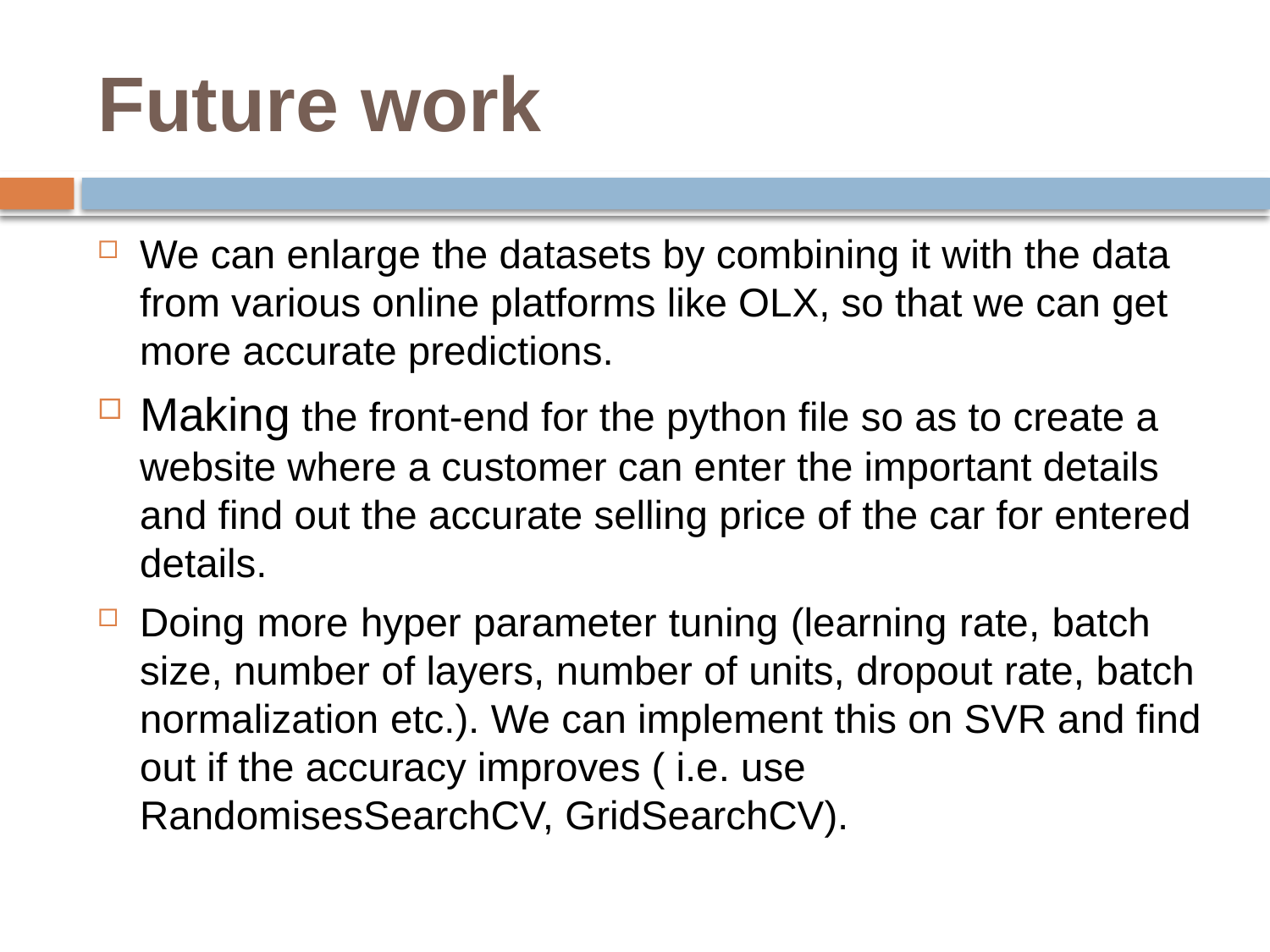

# Future work
We can enlarge the datasets by combining it with the data from various online platforms like OLX, so that we can get more accurate predictions.
Making the front-end for the python file so as to create a website where a customer can enter the important details and find out the accurate selling price of the car for entered details.
Doing more hyper parameter tuning (learning rate, batch size, number of layers, number of units, dropout rate, batch normalization etc.). We can implement this on SVR and find out if the accuracy improves ( i.e. use RandomisesSearchCV, GridSearchCV).